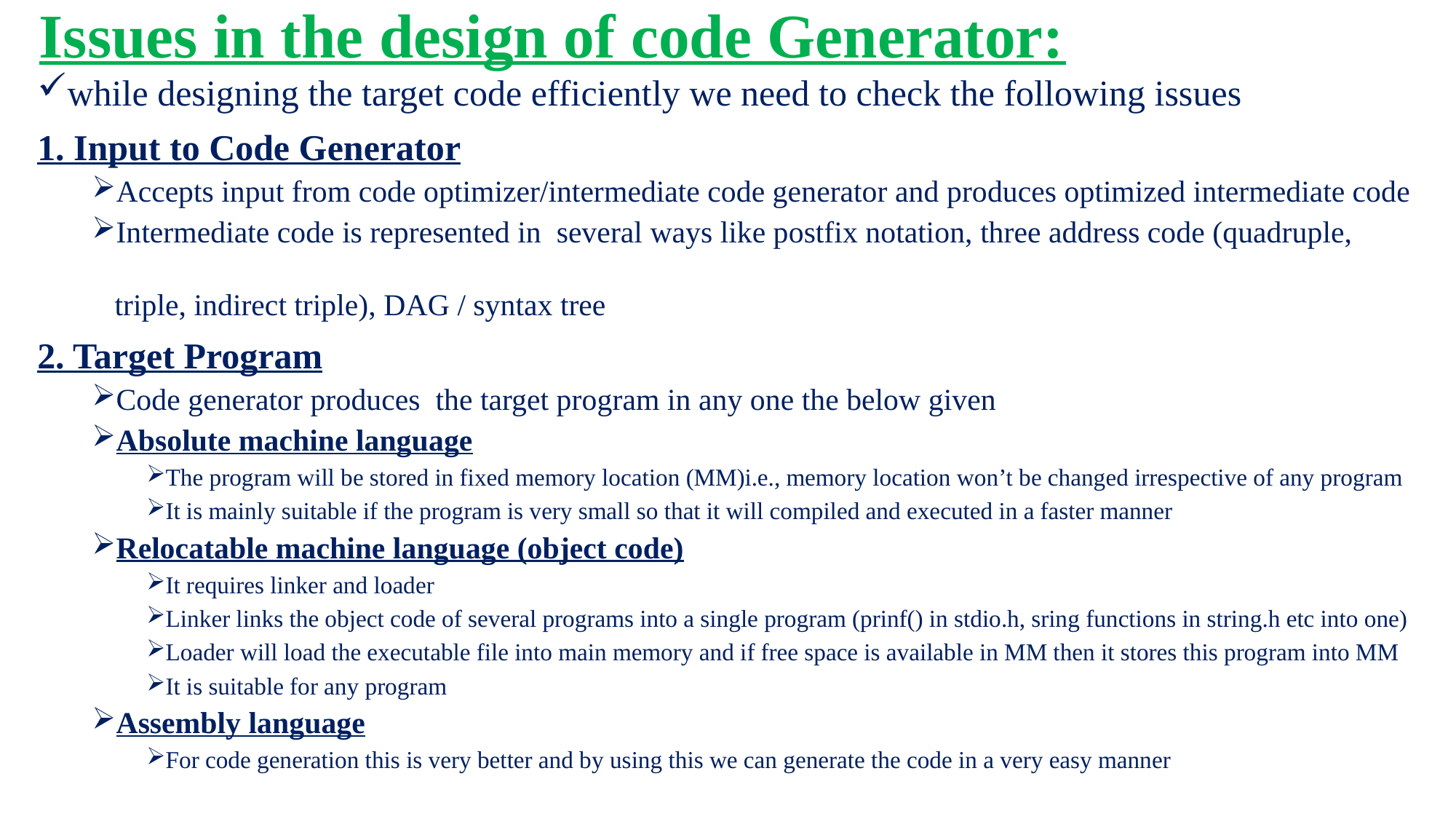

# Issues in the design of code Generator:
while designing the target code efficiently we need to check the following issues
1. Input to Code Generator
Accepts input from code optimizer/intermediate code generator and produces optimized intermediate code
Intermediate code is represented in  several ways like postfix notation, three address code (quadruple,
   triple, indirect triple), DAG / syntax tree
2. Target Program
Code generator produces  the target program in any one the below given
Absolute machine language
The program will be stored in fixed memory location (MM)i.e., memory location won’t be changed irrespective of any program
It is mainly suitable if the program is very small so that it will compiled and executed in a faster manner
Relocatable machine language (object code)
It requires linker and loader
Linker links the object code of several programs into a single program (prinf() in stdio.h, sring functions in string.h etc into one)
Loader will load the executable file into main memory and if free space is available in MM then it stores this program into MM
It is suitable for any program
Assembly language
For code generation this is very better and by using this we can generate the code in a very easy manner